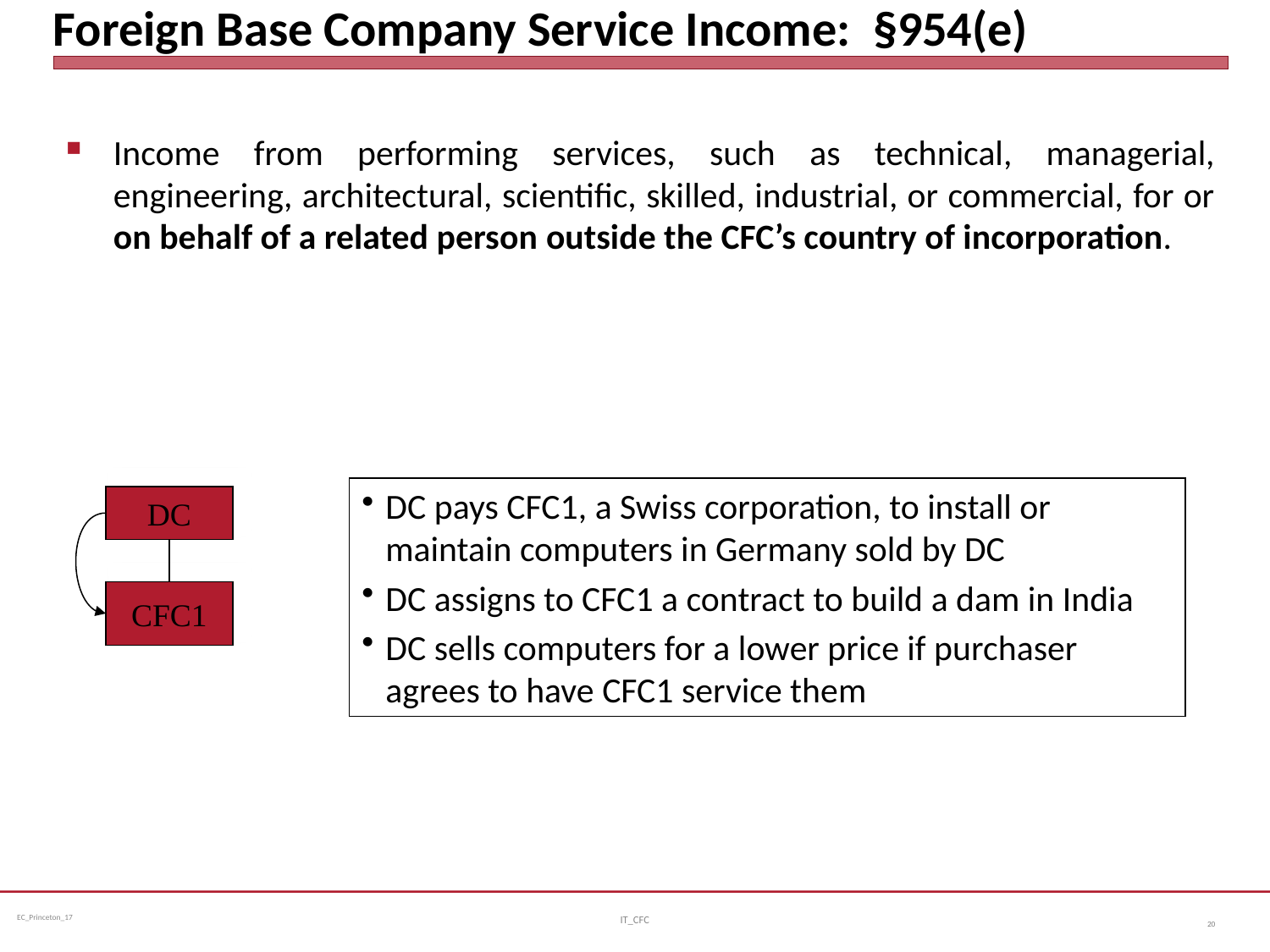

# Foreign Base Company Service Income:  §954(e)

Income from performing services, such as technical, managerial, engineering, architectural, scientific, skilled, industrial, or commercial, for or on behalf of a related person outside the CFC’s country of incorporation.
DC pays CFC1, a Swiss corporation, to install or maintain computers in Germany sold by DC
DC assigns to CFC1 a contract to build a dam in India
DC sells computers for a lower price if purchaser agrees to have CFC1 service them
DC

CFC1

IT_CFC
20